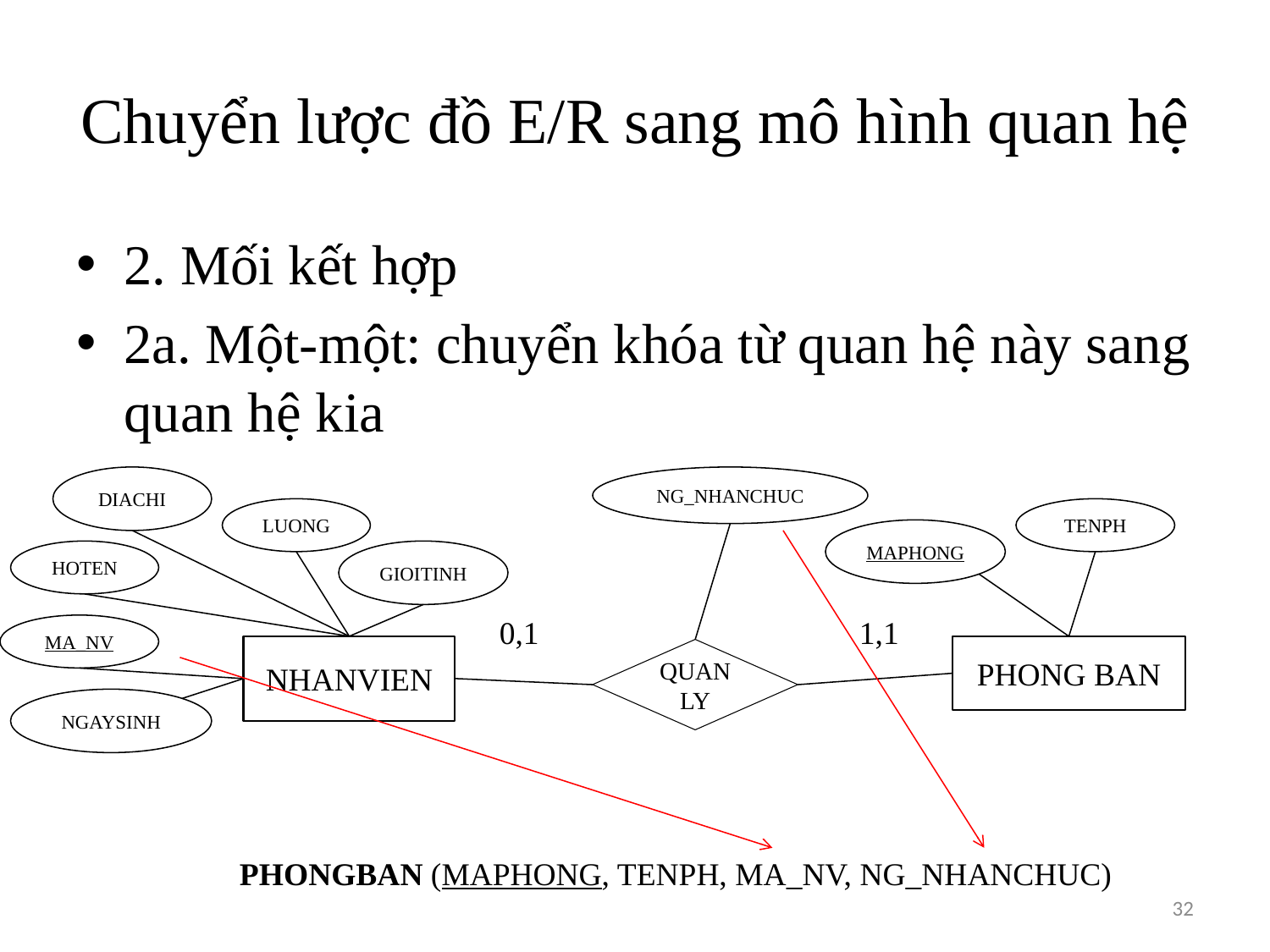

# Chuyển lược đồ E/R sang mô hình quan hệ
2. Mối kết hợp
2a. Một-một: chuyển khóa từ quan hệ này sang quan hệ kia
DIACHI
LUONG
HOTEN
GIOITINH
MA_NV
NHANVIEN
NGAYSINH
TENPH
MAPHONG
PHONG BAN
0,1
1,1
NG_NHANCHUC
QUANLY
PHONGBAN (MAPHONG, TENPH, MA_NV, NG_NHANCHUC)
32